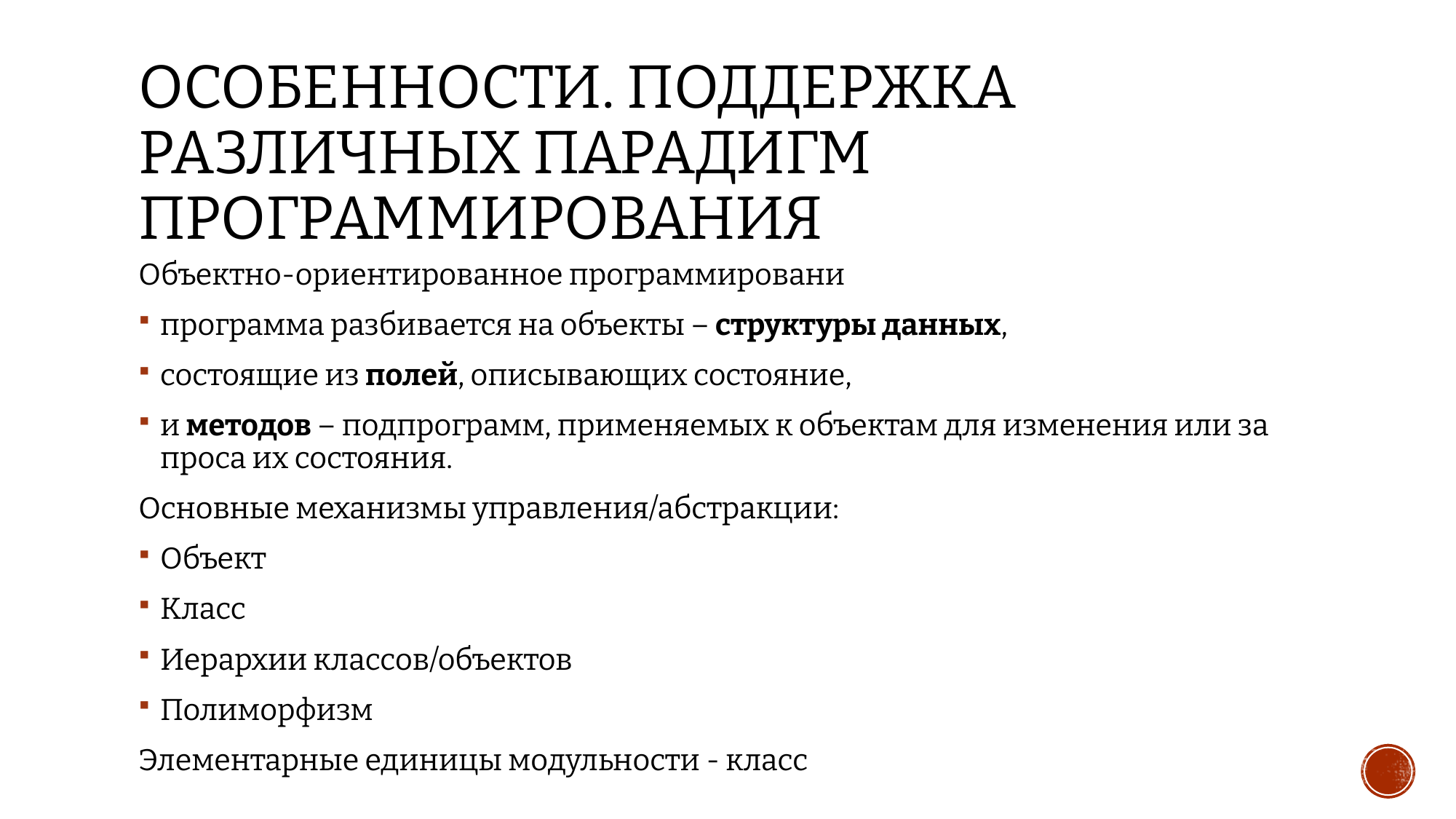

# Особенности. Поддержка различных парадигм программирования
Объектно-ориентированное программировани
про­грам­ма раз­би­ва­ет­ся на объ­ек­ты – струк­ту­ры дан­ных,
со­стоя­щие из по­лей, опи­сы­ваю­щих со­стоя­ние,
и ме­то­дов – под­про­грамм, при­ме­няе­мых к объ­ек­там для изме­не­ния или за­про­са их со­стоя­ния.
Основные механизмы управления/абстракции:
Объект
Класс
Иерархии классов/объектов
Полиморфизм
Элементарные единицы модульности - класс